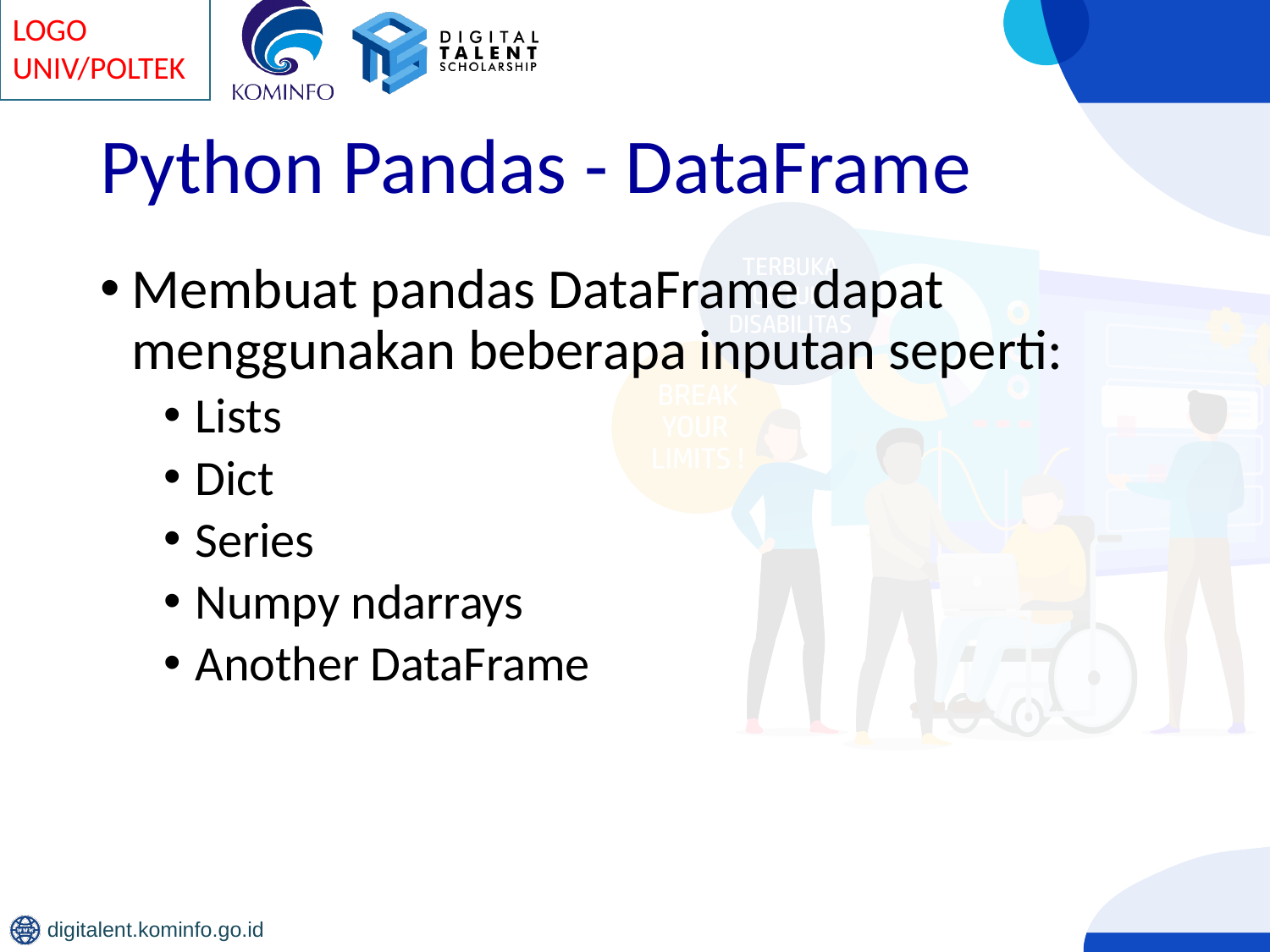

# Python Pandas - DataFrame
Membuat pandas DataFrame dapat menggunakan beberapa inputan seperti:
Lists
Dict
Series
Numpy ndarrays
Another DataFrame